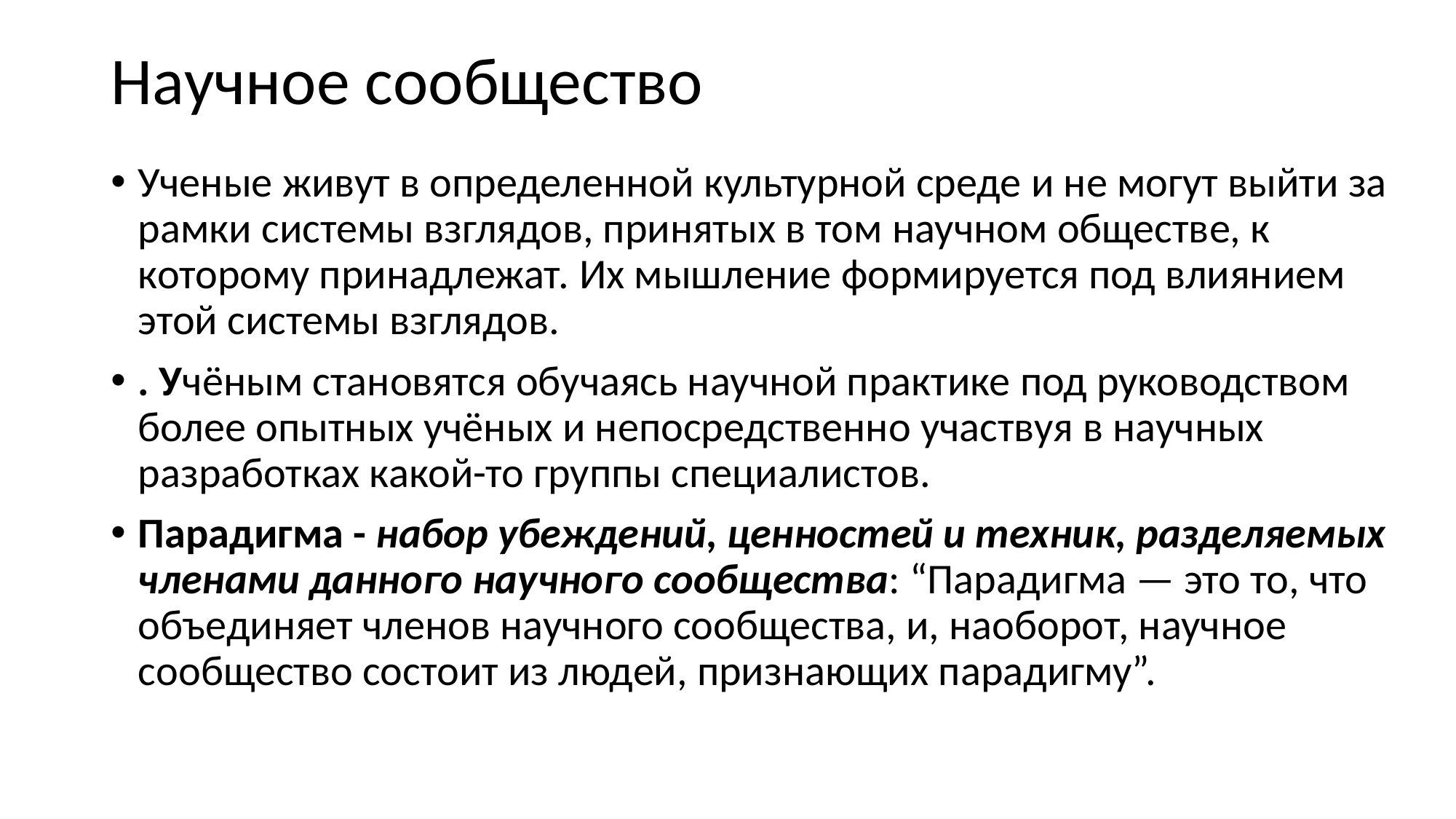

# Научное сообщество
Ученые живут в определенной культурной среде и не могут выйти за рамки системы взглядов, принятых в том научном обществе, к которому принадлежат. Их мышление формируется под влиянием этой системы взглядов.
. Учёным становятся обучаясь научной практике под руководством более опытных учёных и непосредственно участвуя в научных разработках какой-то группы специалистов.
Парадигма - набор убеждений, ценностей и техник, разделяемых членами данного научного сообщества: “Парадигма — это то, что объединяет членов научного сообщества, и, наоборот, научное сообщество состоит из людей, признающих парадигму”.